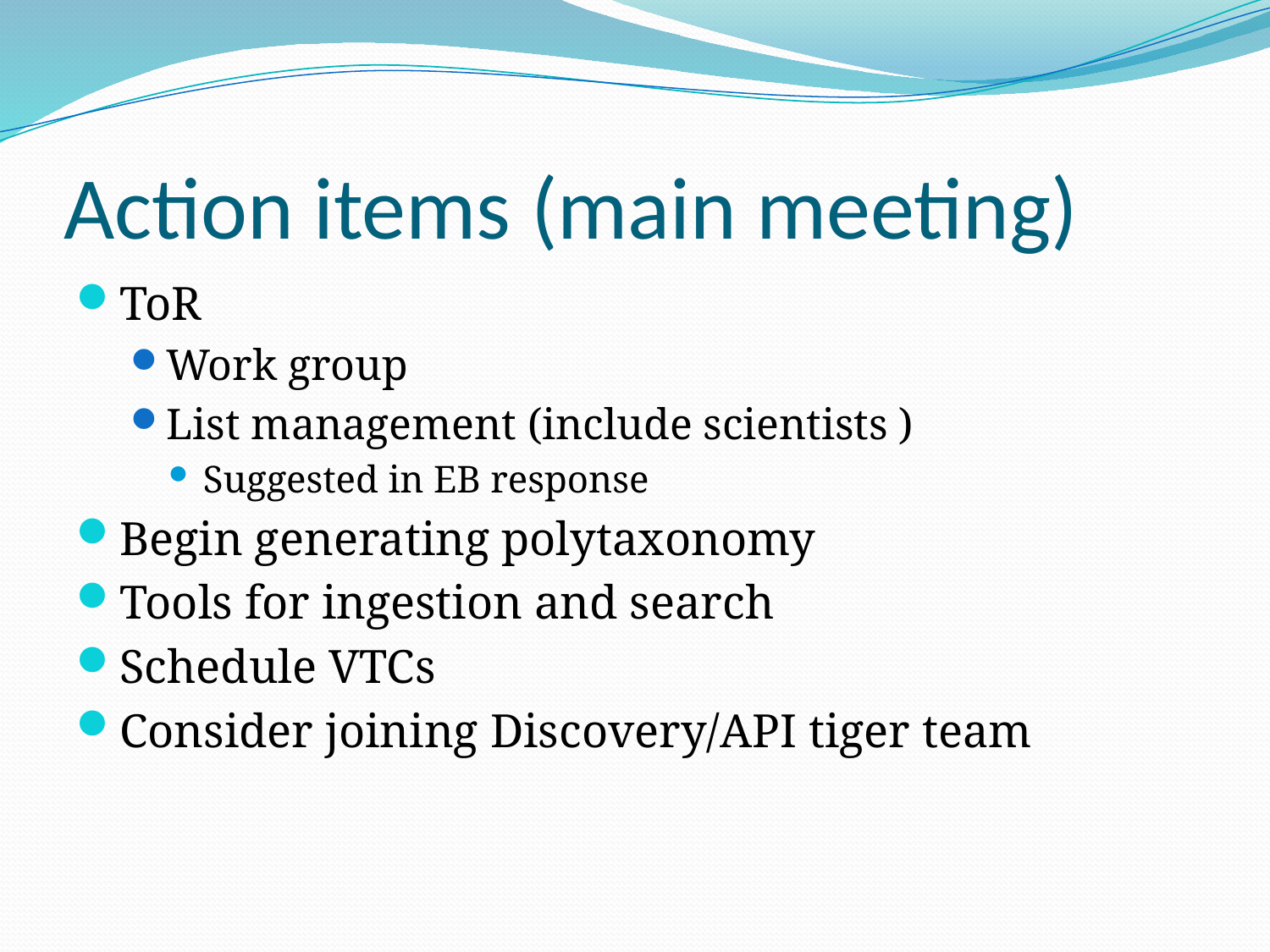

# Action items (main meeting)
ToR
Work group
List management (include scientists )
Suggested in EB response
Begin generating polytaxonomy
Tools for ingestion and search
Schedule VTCs
Consider joining Discovery/API tiger team